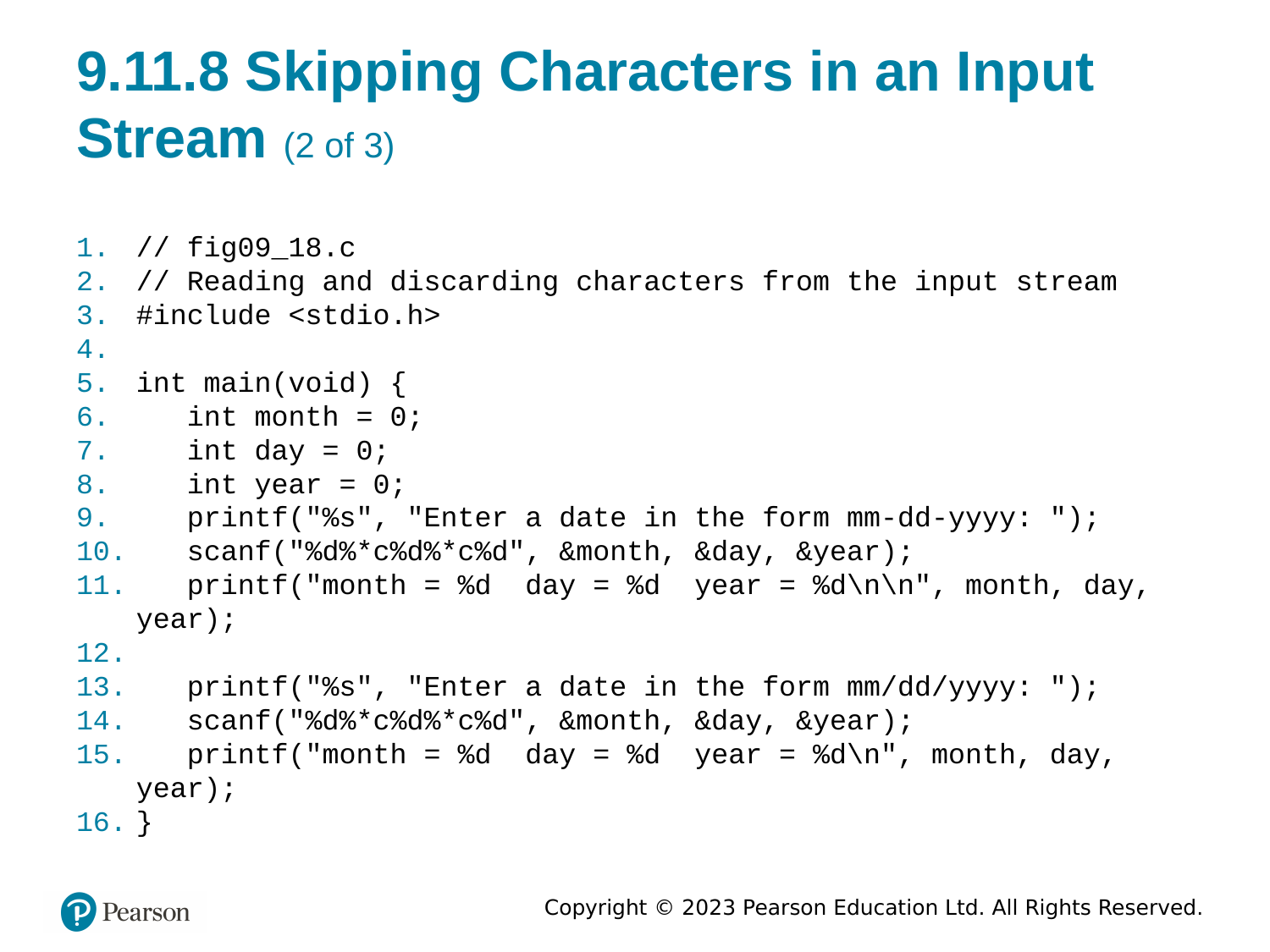

# 9.11.8 Skipping Characters in an Input Stream (2 of 3)
// fig09_18.c
// Reading and discarding characters from the input stream
#include <stdio.h>

int main(void) {
   int month = 0;
   int day = 0;
   int year = 0;
   printf("%s", "Enter a date in the form mm-dd-yyyy: ");
   scanf("%d%*c%d%*c%d", &month, &day, &year);
   printf("month = %d  day = %d  year = %d\n\n", month, day, year);

   printf("%s", "Enter a date in the form mm/dd/yyyy: ");
   scanf("%d%*c%d%*c%d", &month, &day, &year);
   printf("month = %d  day = %d  year = %d\n", month, day, year);
}